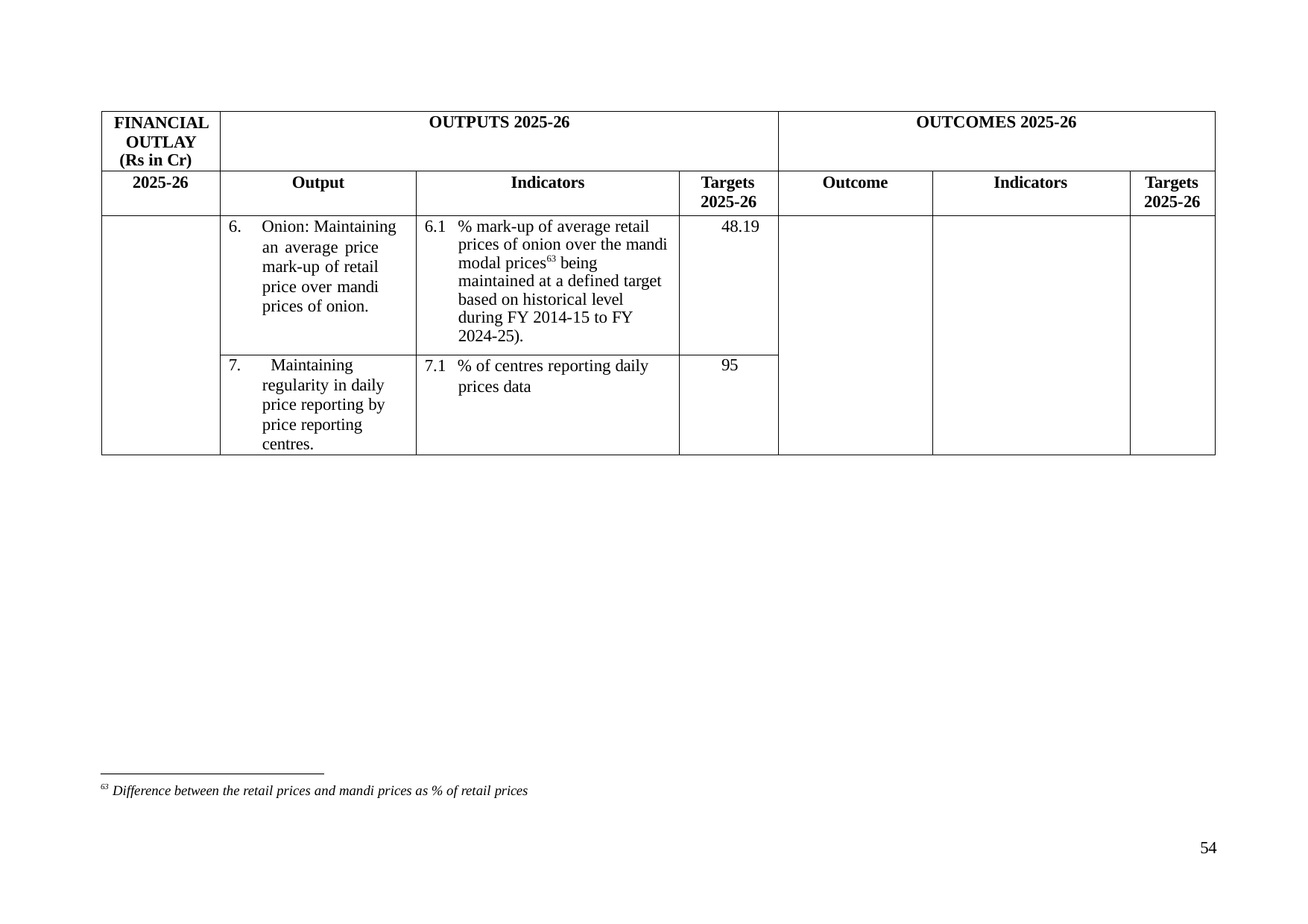

| FINANCIAL OUTLAY (Rs in Cr) | OUTPUTS 2025-26 |  |  | OUTCOMES 2025-26 |  |  |
| --- | --- | --- | --- | --- | --- | --- |
| 2025-26 | Output | Indicators | Targets 2025-26 | Outcome | Indicators | Targets 2025-26 |
|  | 6. Onion: Maintaining an average price mark-up of retail price over mandi prices of onion. | 6.1 % mark-up of average retail prices of onion over the mandi modal prices63 being maintained at a defined target based on historical level during FY 2014-15 to FY 2024-25). | 48.19 |  |  |  |
|  | 7. Maintaining regularity in daily price reporting by price reporting centres. | 7.1 % of centres reporting daily prices data | 95 |  |  |  |

63 Difference between the retail prices and mandi prices as % of retail prices
54